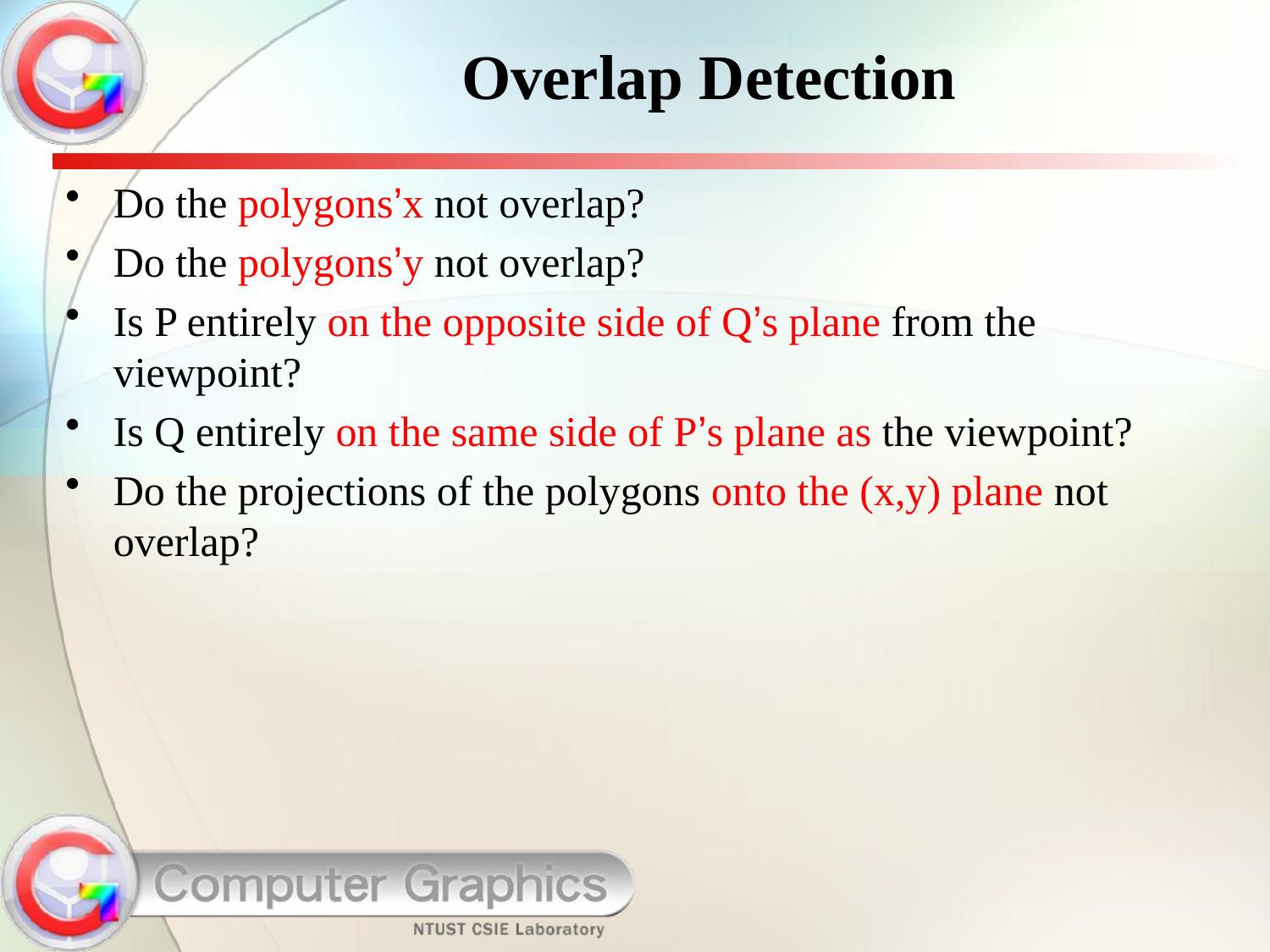

Overlap Detection
Do the polygons’x not overlap?
Do the polygons’y not overlap?
Is P entirely on the opposite side of Q’s plane from the viewpoint?
Is Q entirely on the same side of P’s plane as the viewpoint?
Do the projections of the polygons onto the (x,y) plane not overlap?